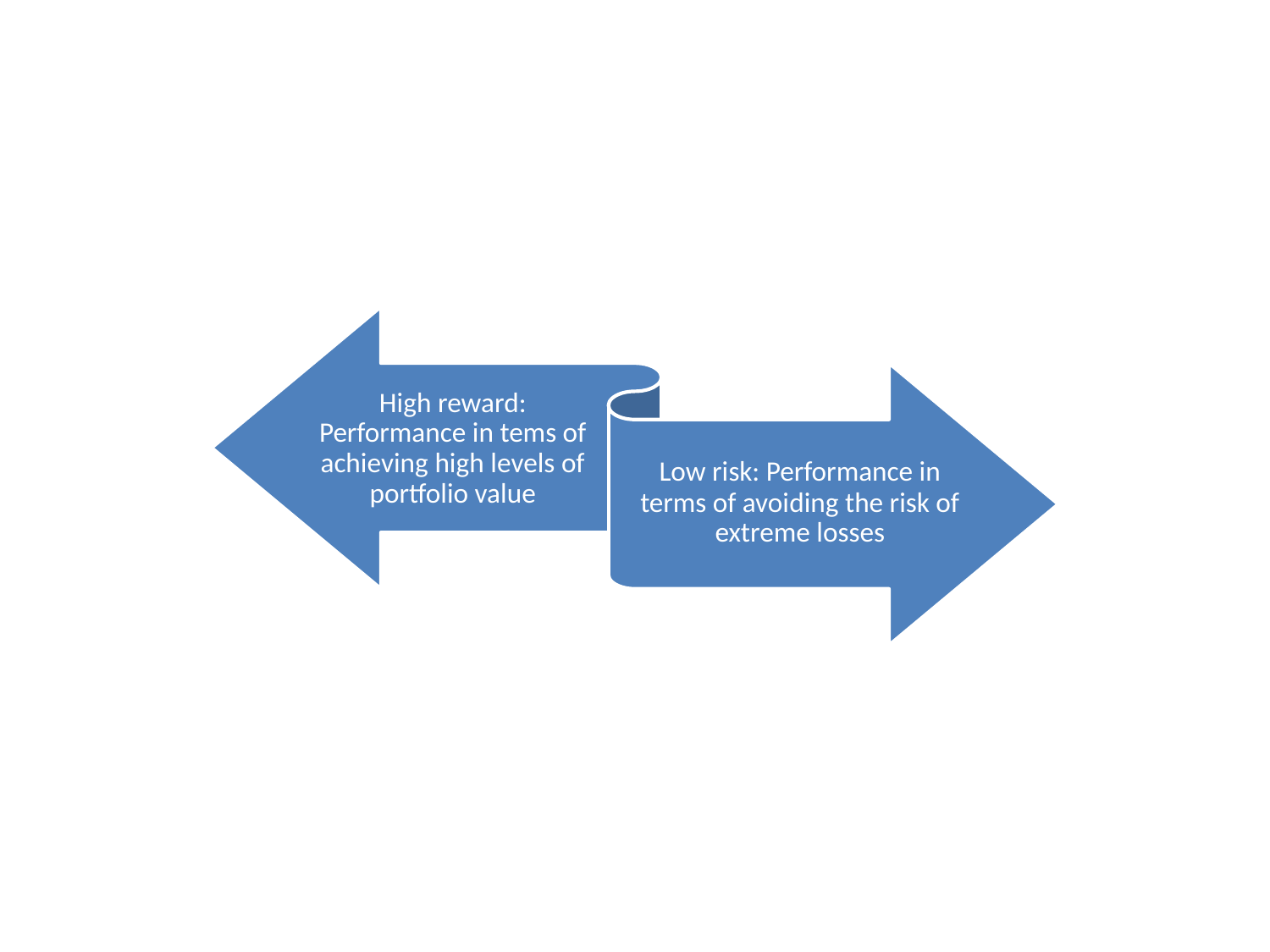

High reward: Performance in tems of achieving high levels of portfolio value
Low risk: Performance in terms of avoiding the risk of extreme losses